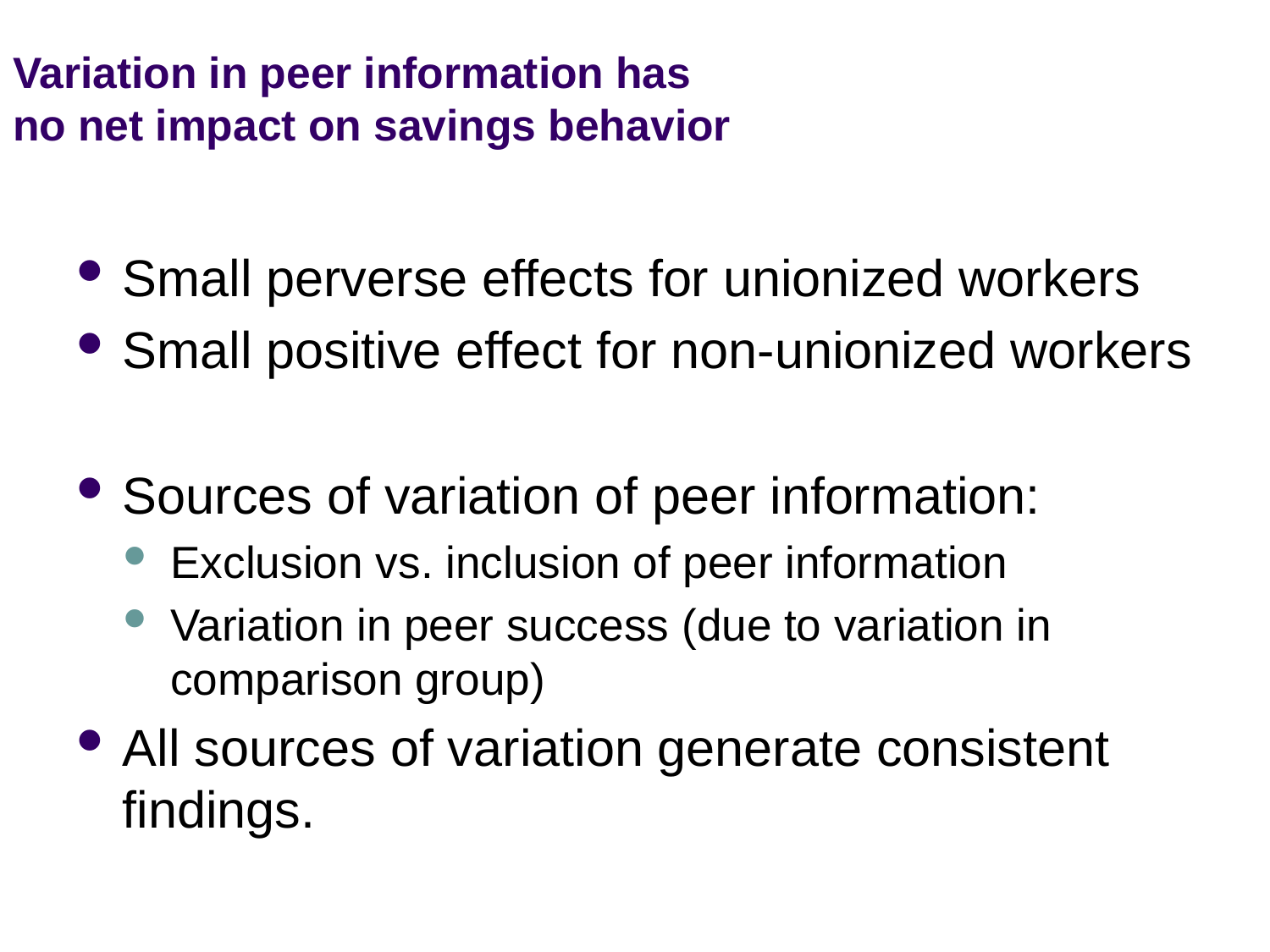

# Variation in peer information has no net impact on savings behavior
Small perverse effects for unionized workers
Small positive effect for non-unionized workers

Sources of variation of peer information:
Exclusion vs. inclusion of peer information
Variation in peer success (due to variation in comparison group)
All sources of variation generate consistent findings.